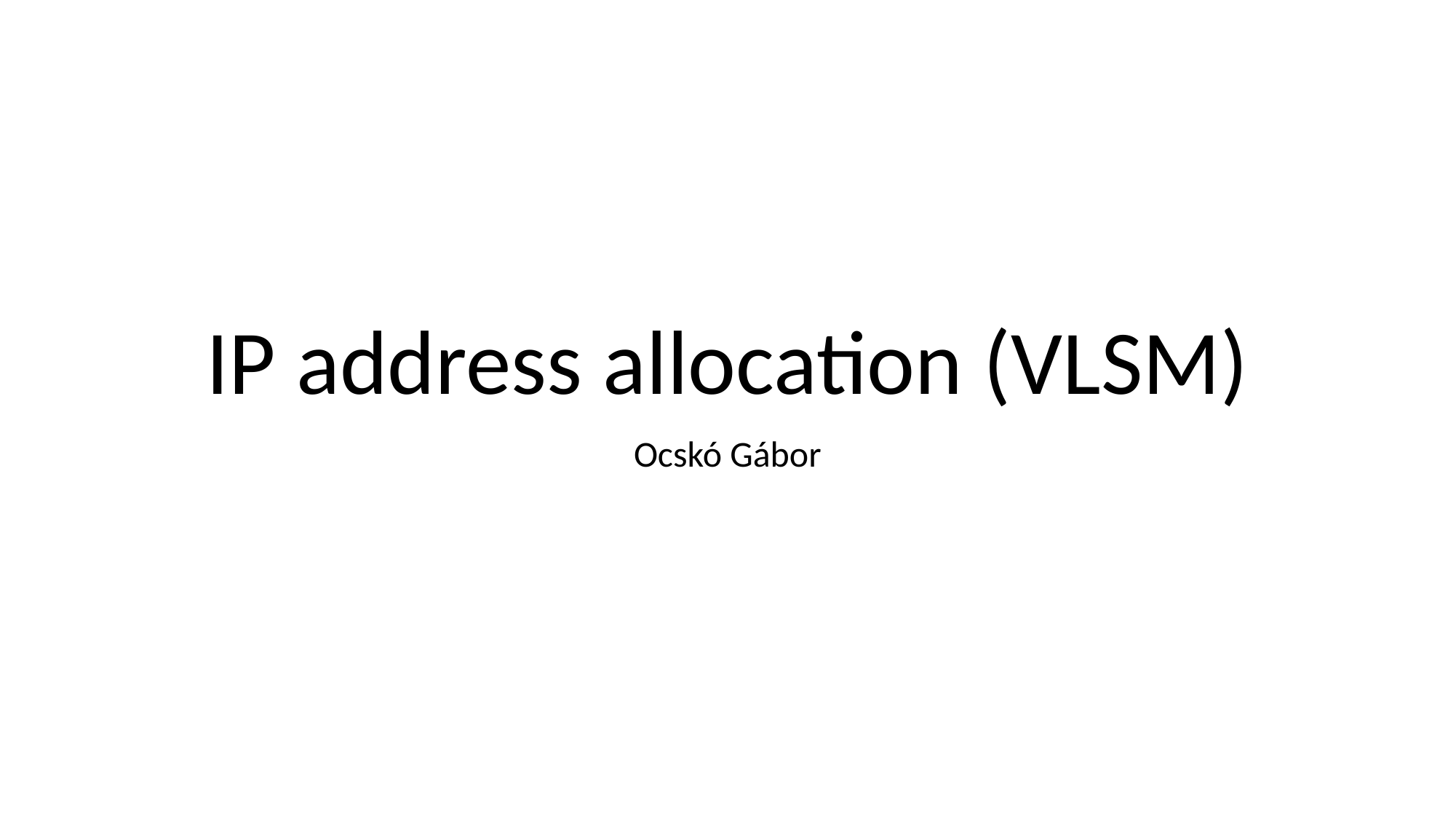

# IP address allocation (VLSM)
Ocskó Gábor